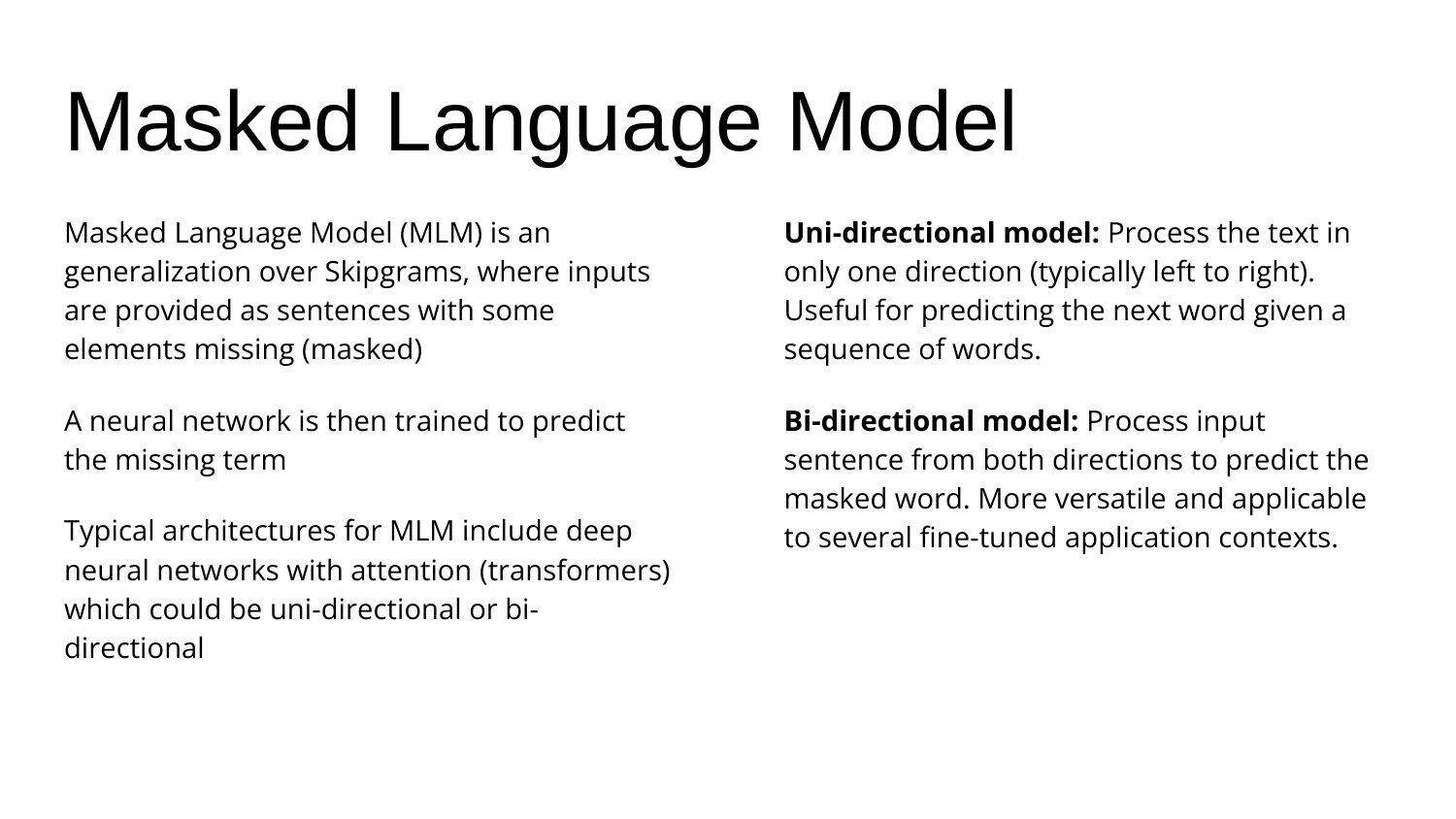

# Masked Language Model
Masked Language Model (MLM) is an generalization over Skipgrams, where inputs are provided as sentences with some elements missing (masked)
A neural network is then trained to predict the missing term
Typical architectures for MLM include deep neural networks with attention (transformers) which could be uni-directional or bi-directional
Uni-directional model: Process the text in only one direction (typically left to right). Useful for predicting the next word given a sequence of words.
Bi-directional model: Process input sentence from both directions to predict the masked word. More versatile and applicable to several fine-tuned application contexts.